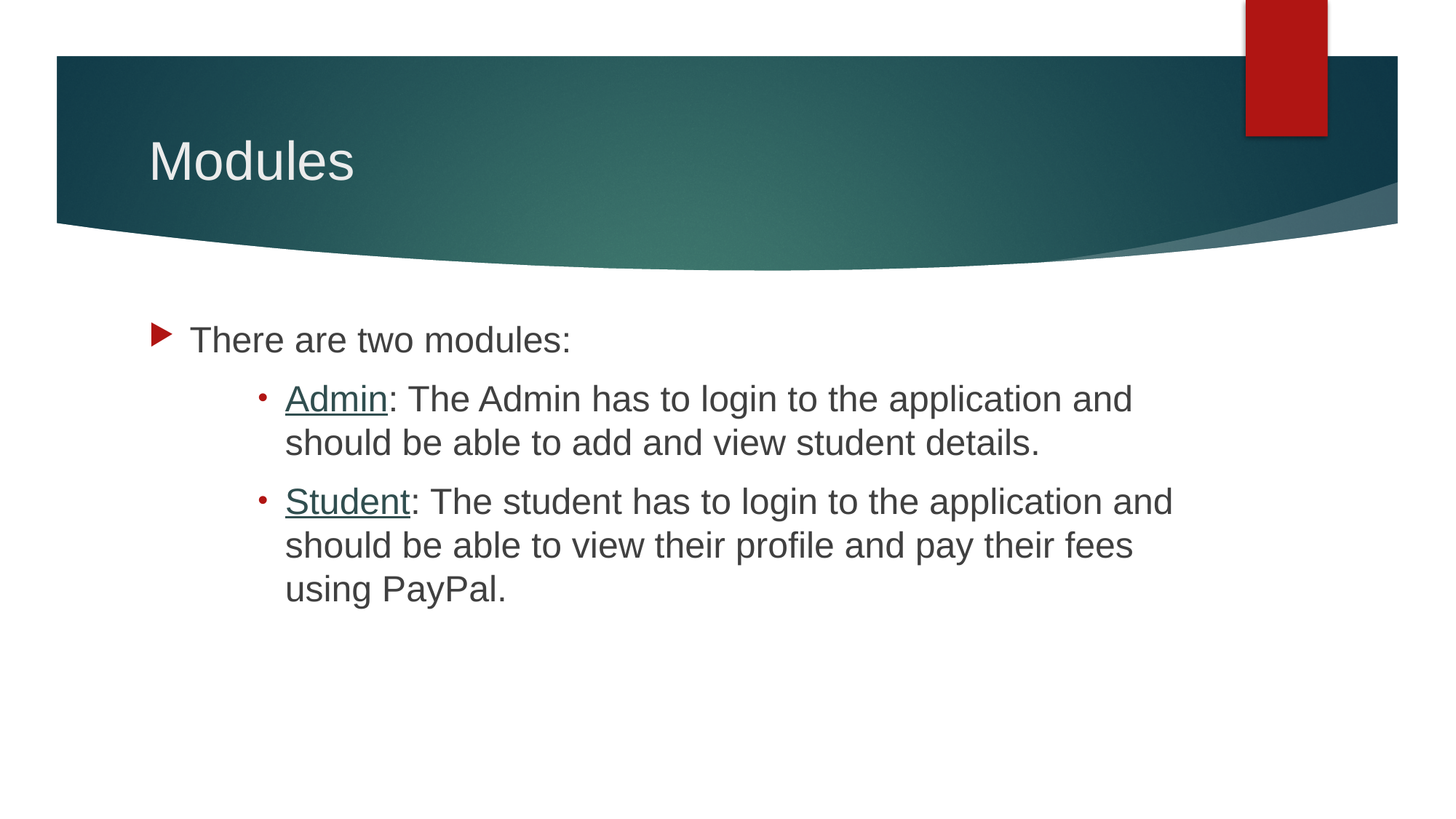

# Modules
There are two modules:
Admin: The Admin has to login to the application and should be able to add and view student details.
Student: The student has to login to the application and should be able to view their profile and pay their fees using PayPal.